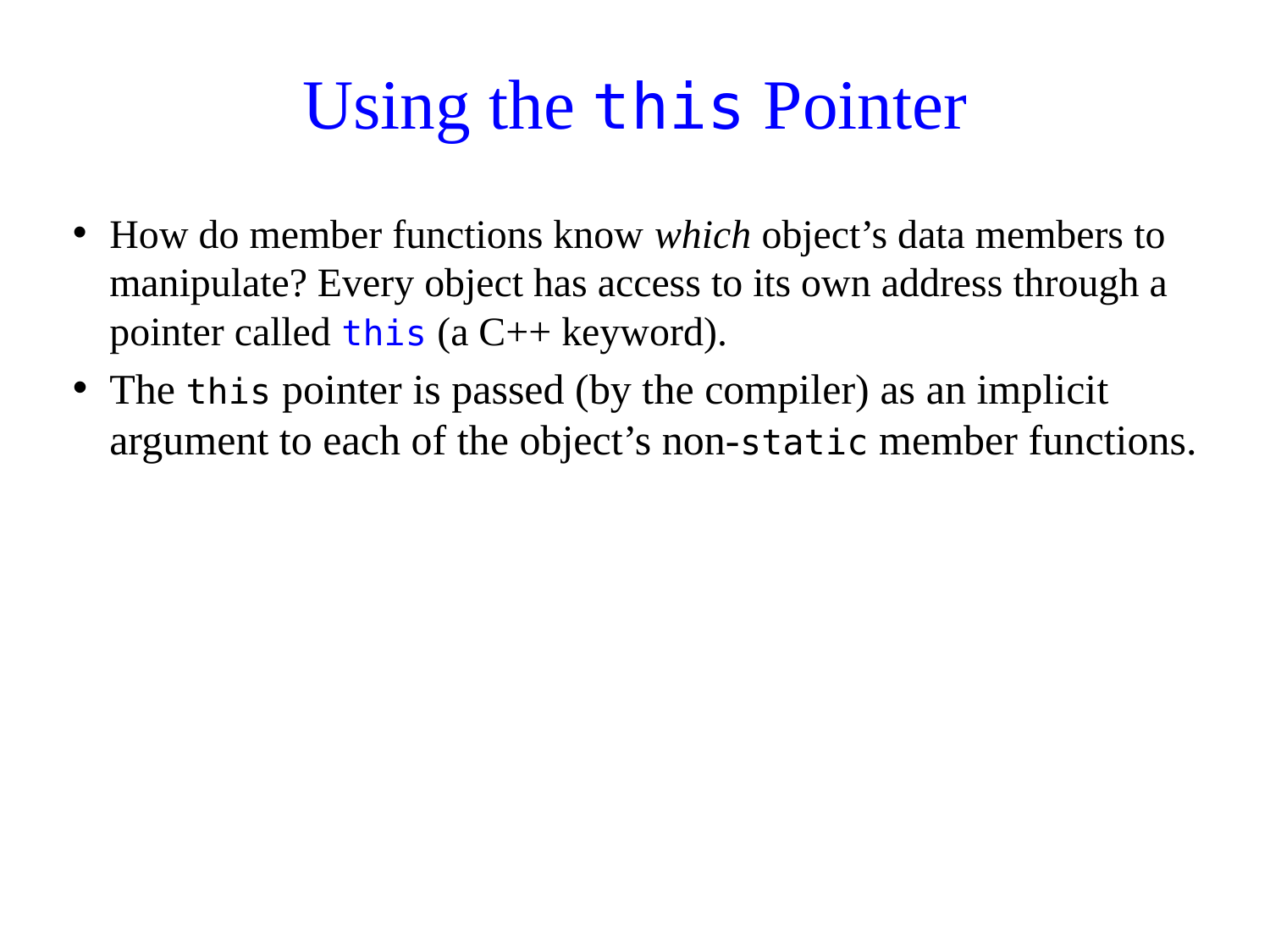

# Using the this Pointer
How do member functions know which object’s data members to manipulate? Every object has access to its own address through a pointer called this (a C++ keyword).
The this pointer is passed (by the compiler) as an implicit argument to each of the object’s non-static member functions.